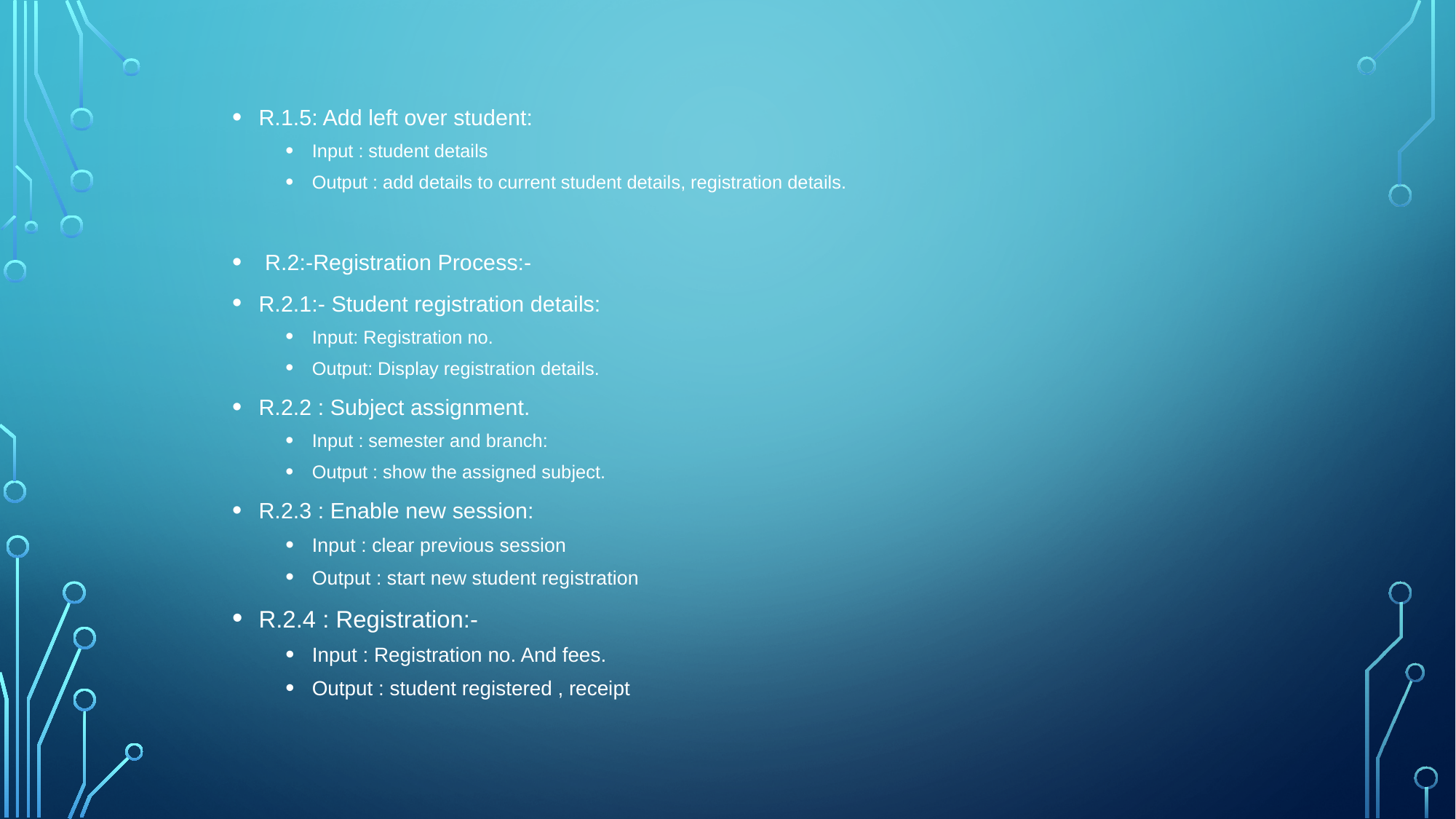

R.1.5: Add left over student:
Input : student details
Output : add details to current student details, registration details.

 R.2:-Registration Process:-
R.2.1:- Student registration details:
Input: Registration no.
Output: Display registration details.
R.2.2 : Subject assignment.
Input : semester and branch:
Output : show the assigned subject.
R.2.3 : Enable new session:
Input : clear previous session
Output : start new student registration
R.2.4 : Registration:-
Input : Registration no. And fees.
Output : student registered , receipt